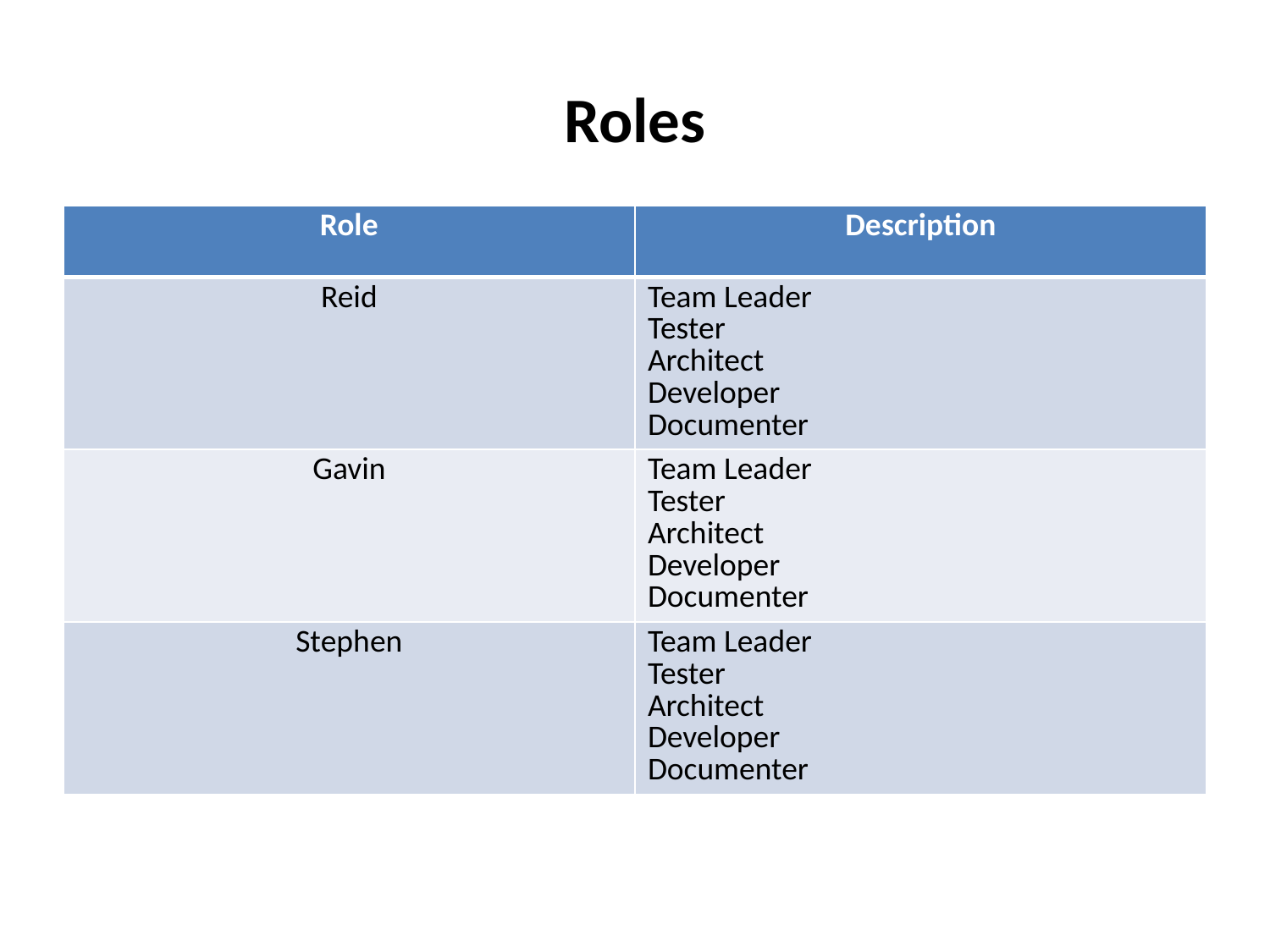

# Roles
| Role | Description |
| --- | --- |
| Reid | Team Leader Tester Architect Developer Documenter |
| Gavin | Team Leader Tester Architect Developer Documenter |
| Stephen | Team Leader Tester Architect Developer Documenter |